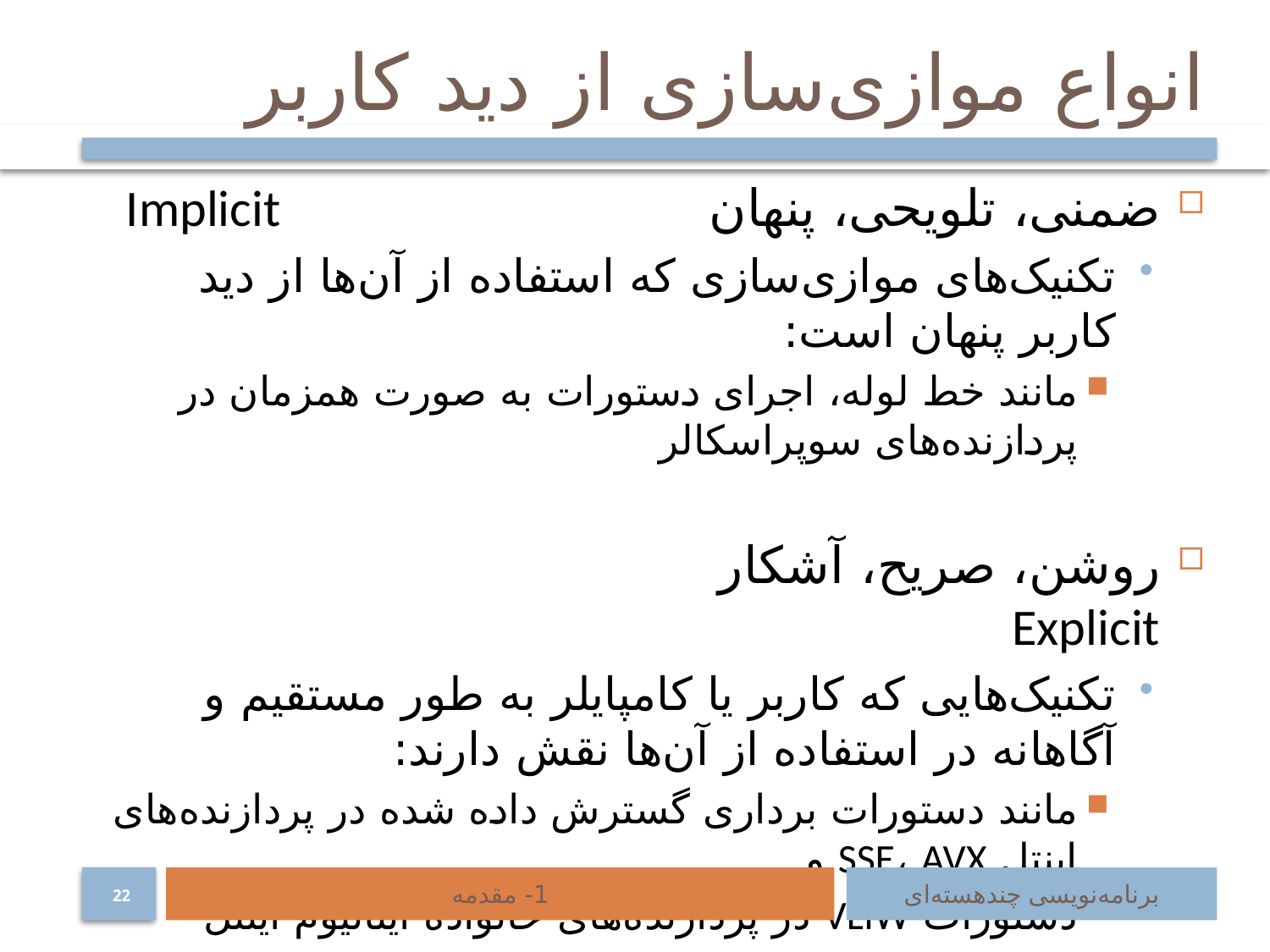

# انواع موازی‌سازی از دید کاربر
ضمنی، تلویحی، پنهان			               Implicit
تکنیک‌های موازی‌سازی که استفاده از آن‌ها از دید کاربر پنهان است:
مانند خط لوله، اجرای دستورات به صورت همزمان در پردازنده‌های سوپراسکالر

روشن، صریح، آشکار			                         Explicit
تکنیک‌هایی که کاربر یا کامپایلر به طور مستقیم و آگاهانه در استفاده از آن‌ها نقش دارند:
مانند دستورات برداری گسترش داده شده در پردازنده‌های اینتل SSE، AVX و ...
دستورات VLIW در پردازنده‌های خانواده ایتانیوم اینتل
برنامه‌نویسی چندنخی  Multithread Programming
1- مقدمه
برنامه‌نویسی چند‌هسته‌ای
22